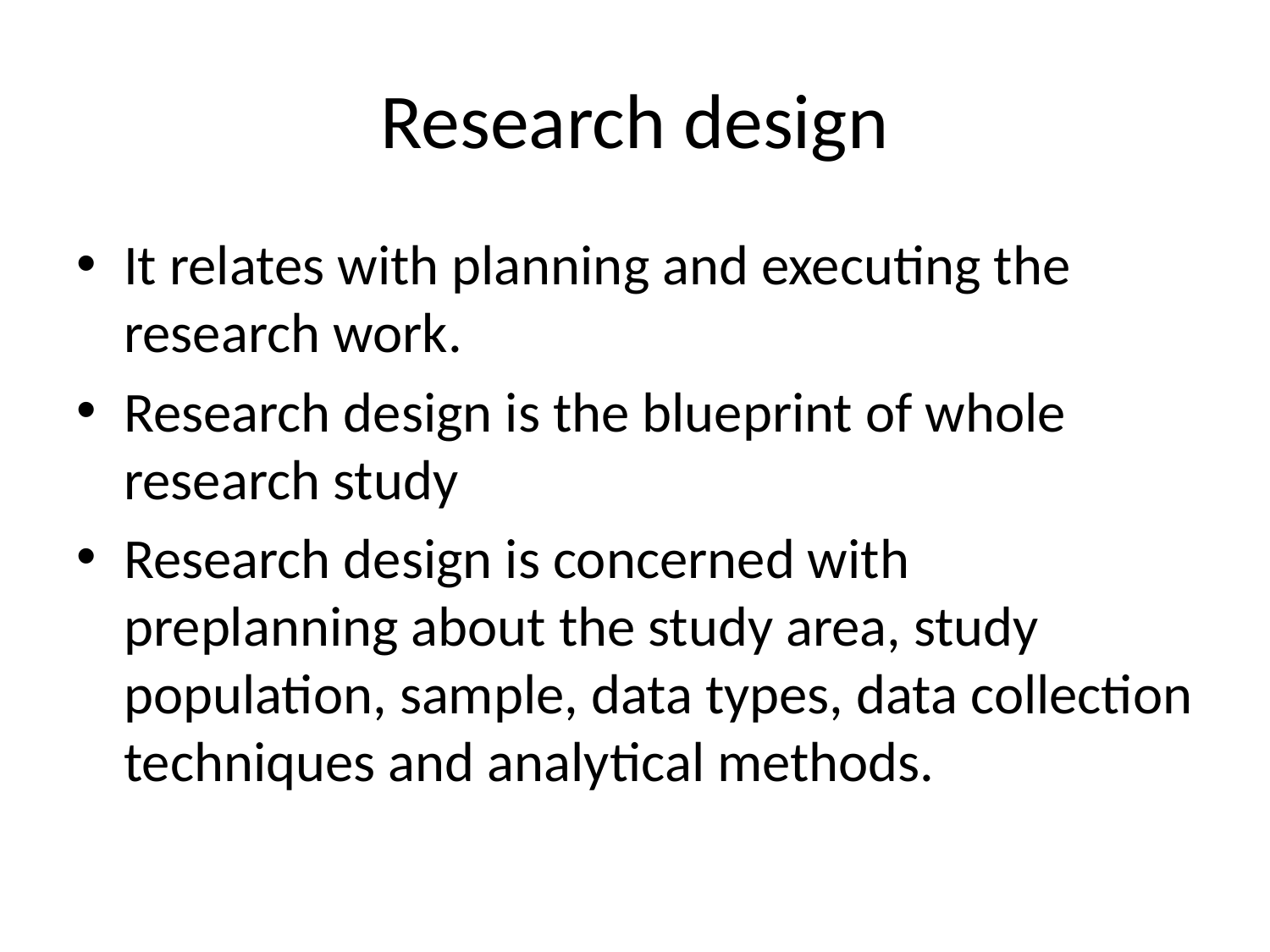

# Research design
It relates with planning and executing the research work.
Research design is the blueprint of whole research study
Research design is concerned with preplanning about the study area, study population, sample, data types, data collection techniques and analytical methods.